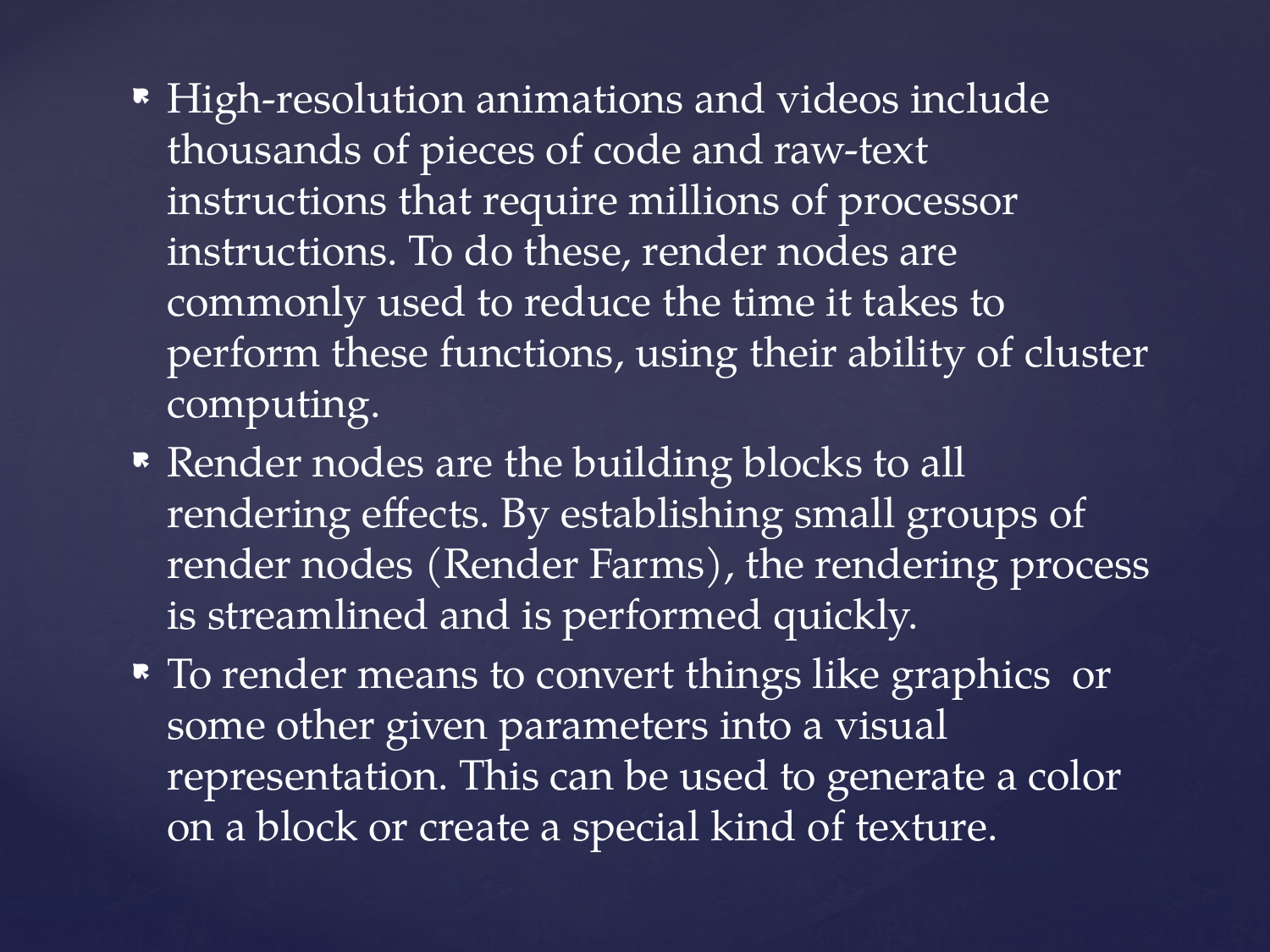

High-resolution animations and videos include thousands of pieces of code and raw-text instructions that require millions of processor instructions. To do these, render nodes are commonly used to reduce the time it takes to perform these functions, using their ability of cluster computing.
Render nodes are the building blocks to all rendering effects. By establishing small groups of render nodes (Render Farms), the rendering process is streamlined and is performed quickly.
To render means to convert things like graphics  or some other given parameters into a visual representation. This can be used to generate a color on a block or create a special kind of texture.